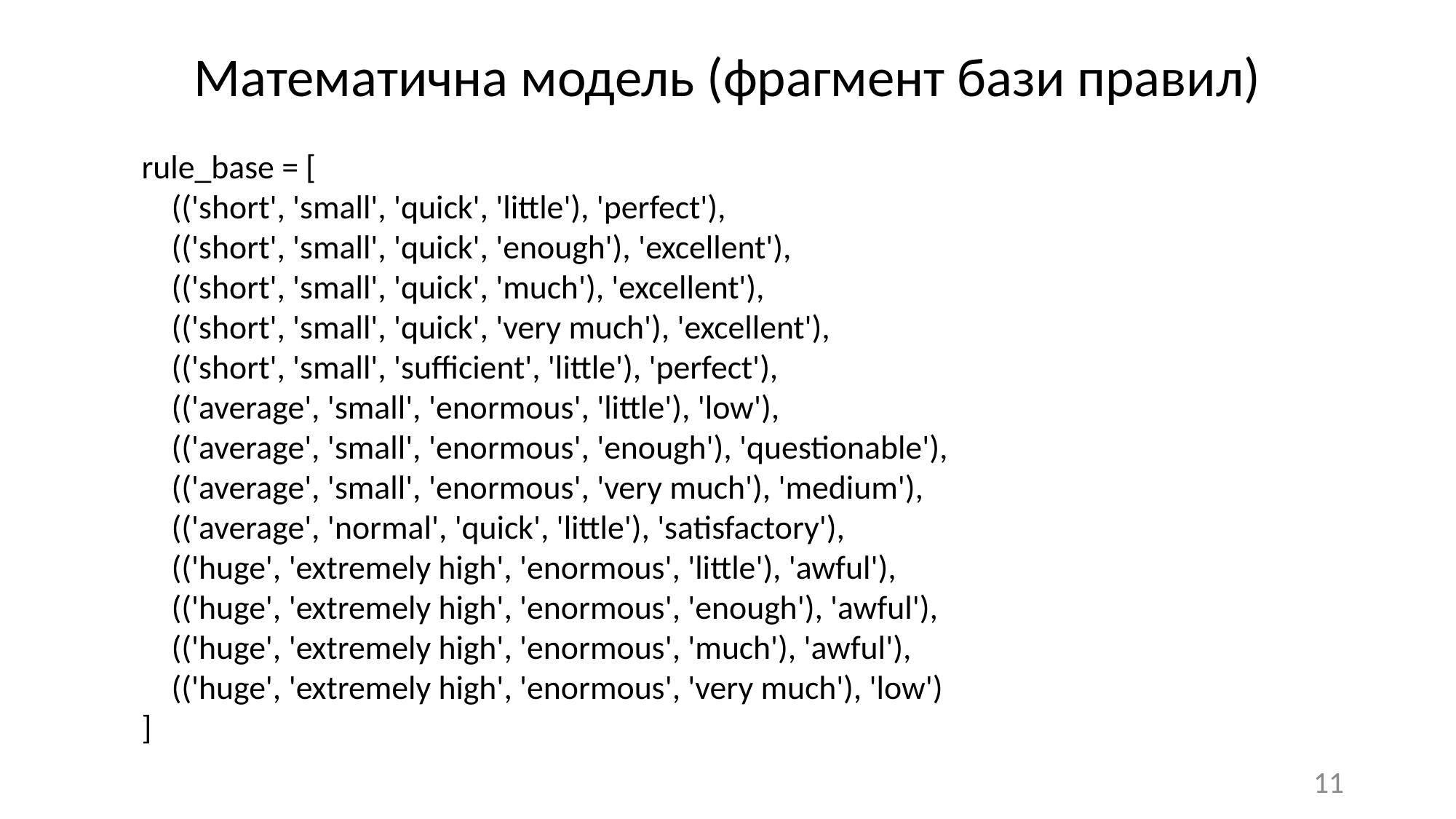

# Математична модель (фрагмент бази правил)
rule_base = [
    (('short', 'small', 'quick', 'little'), 'perfect'),
    (('short', 'small', 'quick', 'enough'), 'excellent'),
    (('short', 'small', 'quick', 'much'), 'excellent'),
    (('short', 'small', 'quick', 'very much'), 'excellent'),
    (('short', 'small', 'sufficient', 'little'), 'perfect'),
    (('average', 'small', 'enormous', 'little'), 'low'),
    (('average', 'small', 'enormous', 'enough'), 'questionable'),
    (('average', 'small', 'enormous', 'very much'), 'medium'),
    (('average', 'normal', 'quick', 'little'), 'satisfactory'),
    (('huge', 'extremely high', 'enormous', 'little'), 'awful'),
    (('huge', 'extremely high', 'enormous', 'enough'), 'awful'),
    (('huge', 'extremely high', 'enormous', 'much'), 'awful'),
    (('huge', 'extremely high', 'enormous', 'very much'), 'low')
]
11